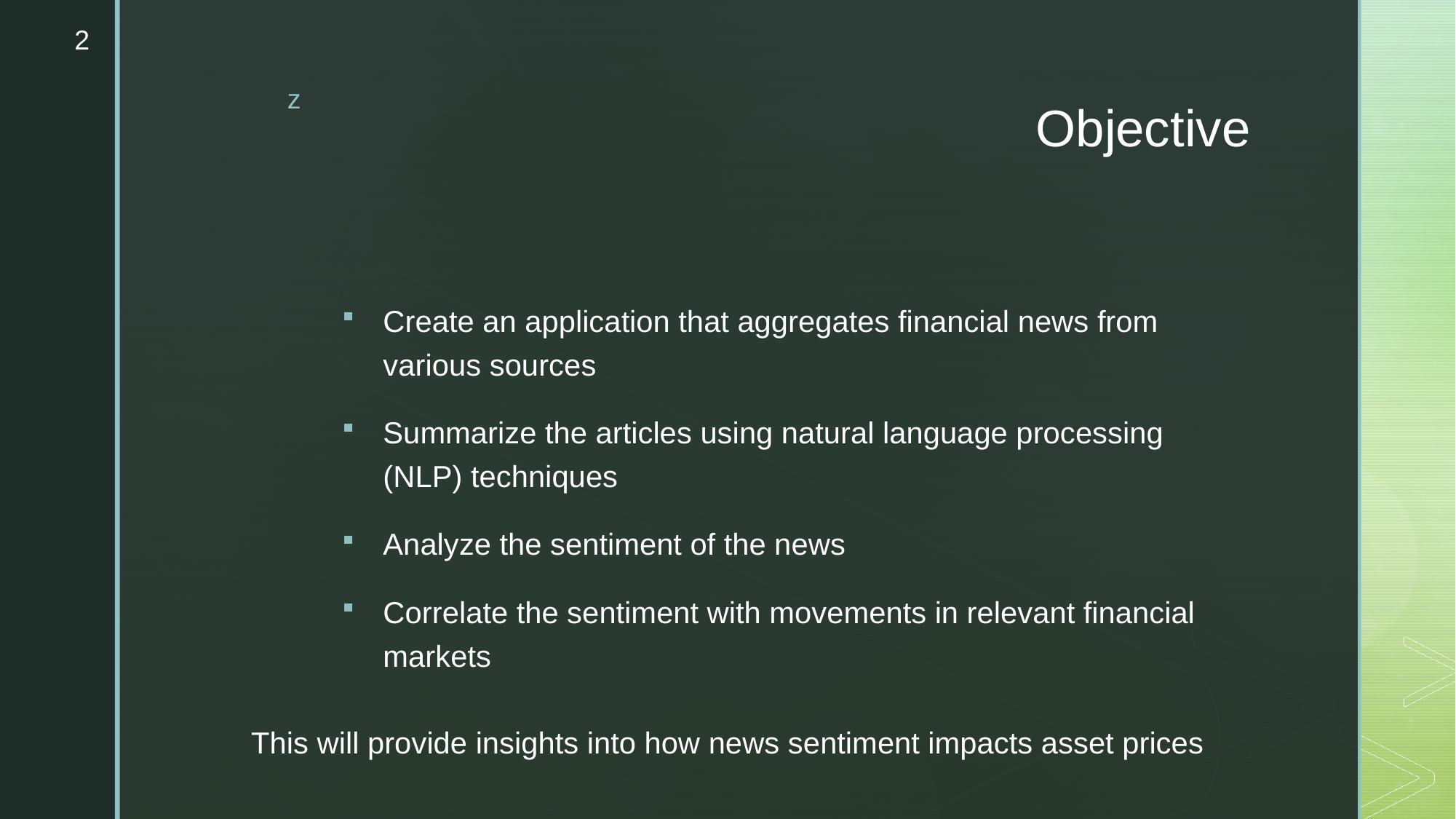

2
# Objective
Create an application that aggregates financial news from various sources
Summarize the articles using natural language processing (NLP) techniques
Analyze the sentiment of the news
Correlate the sentiment with movements in relevant financial markets

 This will provide insights into how news sentiment impacts asset prices